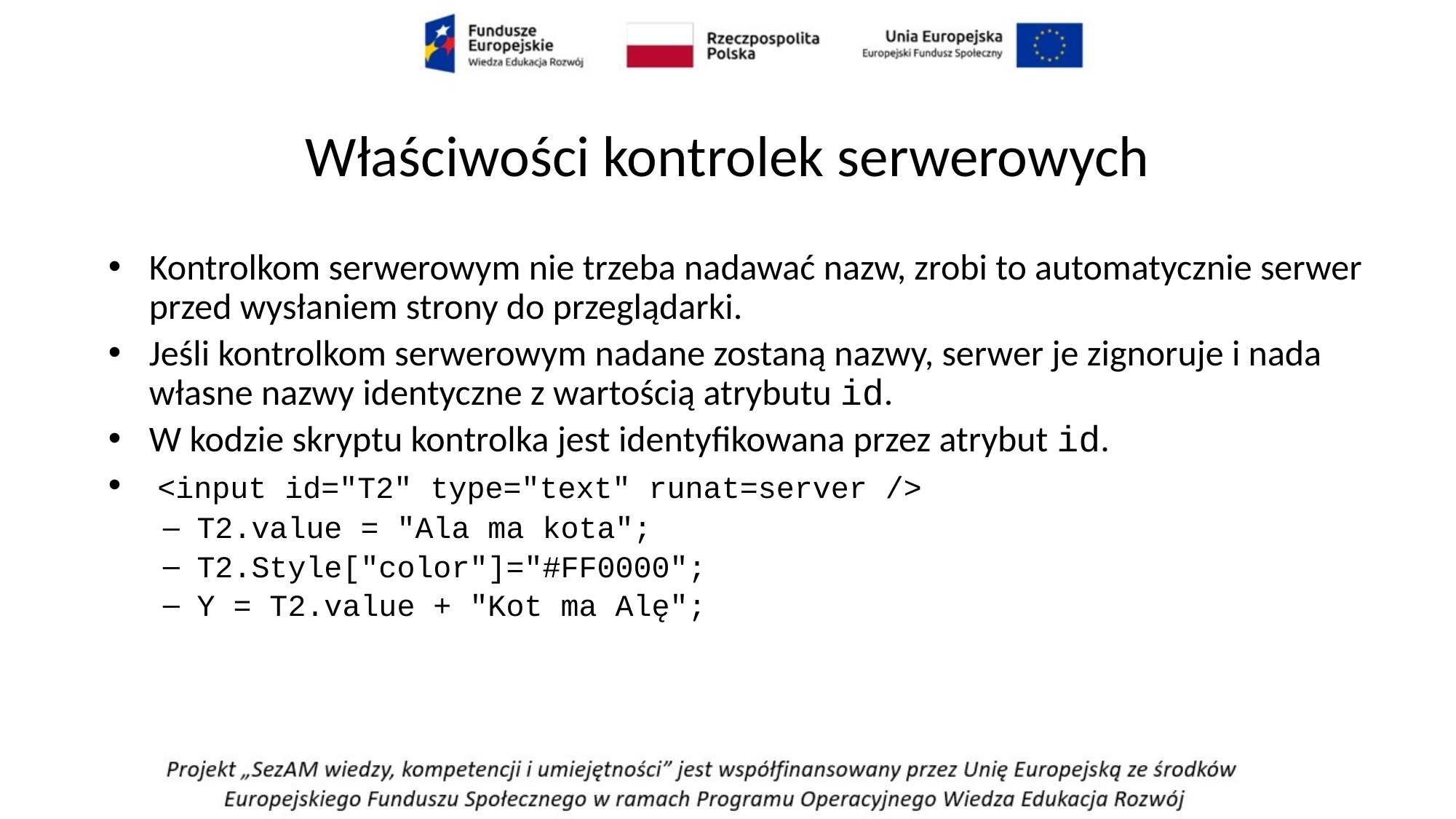

# Właściwości kontrolek serwerowych
Kontrolkom serwerowym nie trzeba nadawać nazw, zrobi to automatycznie serwer przed wysłaniem strony do przeglądarki.
Jeśli kontrolkom serwerowym nadane zostaną nazwy, serwer je zignoruje i nada własne nazwy identyczne z wartością atrybutu id.
W kodzie skryptu kontrolka jest identyfikowana przez atrybut id.
 <input id="T2" type="text" runat=server />
T2.value = "Ala ma kota";
T2.Style["color"]="#FF0000";
Y = T2.value + "Kot ma Alę";